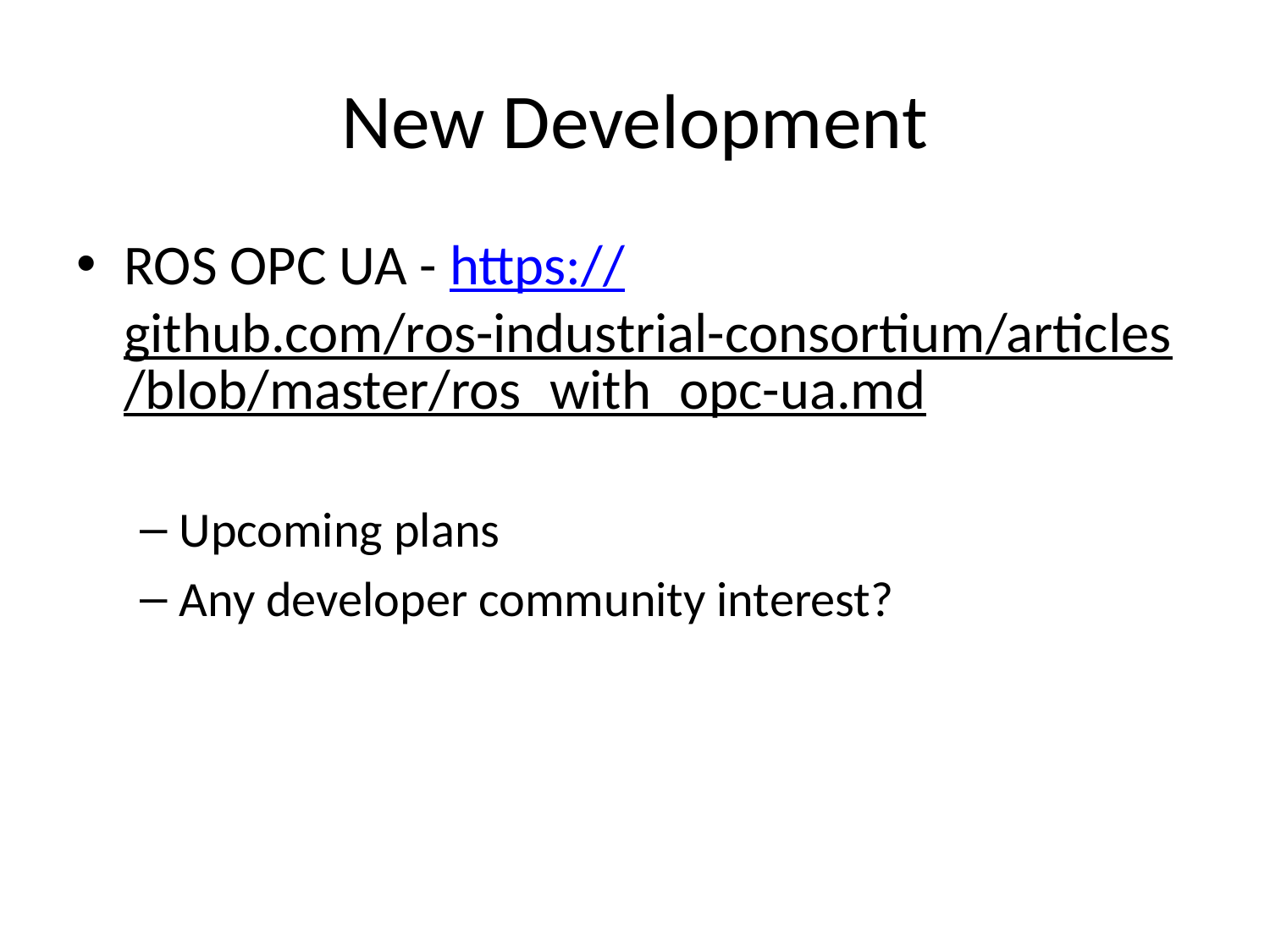

# New Development
ROS OPC UA - https://github.com/ros-industrial-consortium/articles/blob/master/ros_with_opc-ua.md
Upcoming plans
Any developer community interest?